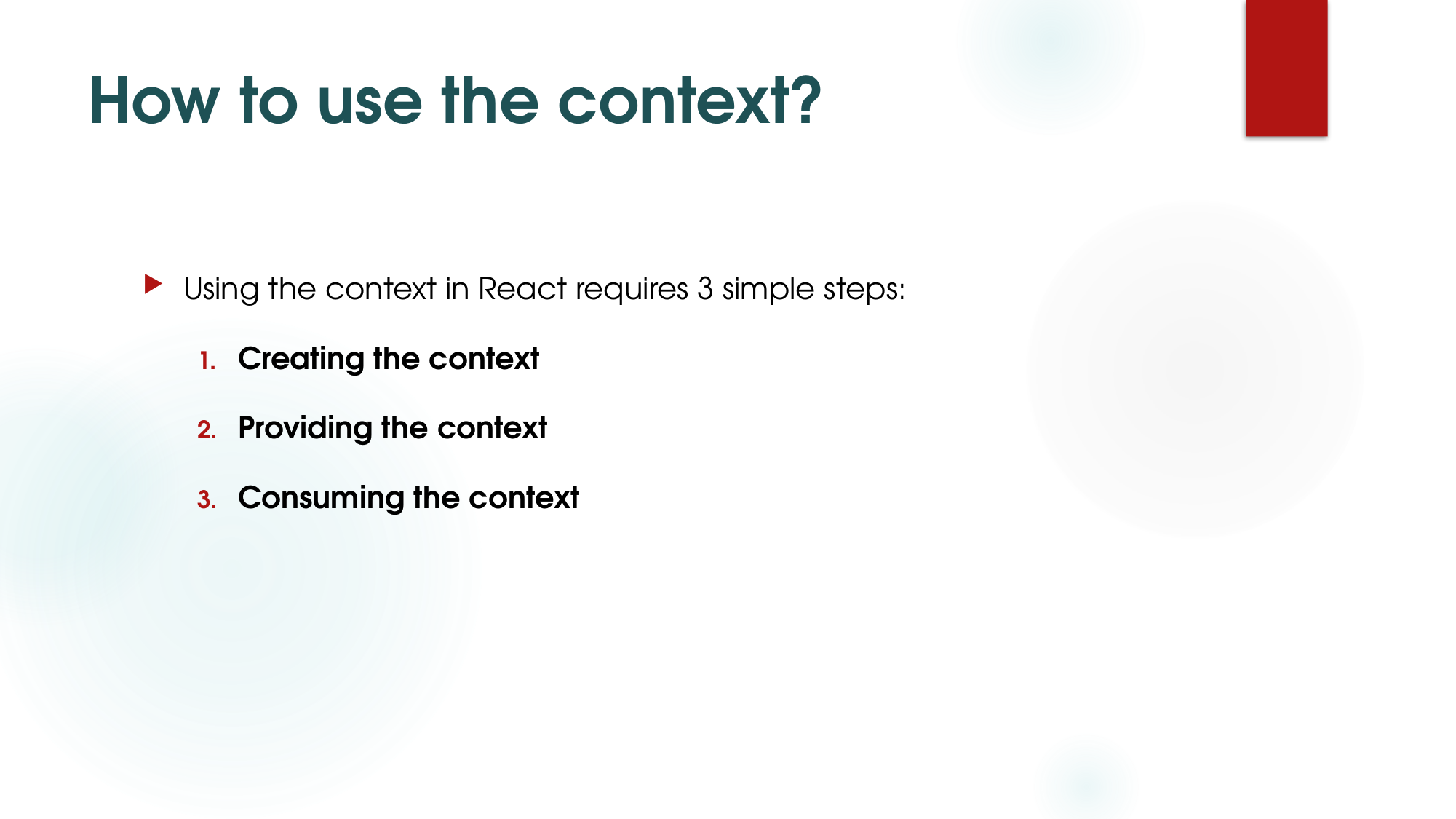

# How to use the context?
Using the context in React requires 3 simple steps:
Creating the context
Providing the context
Consuming the context